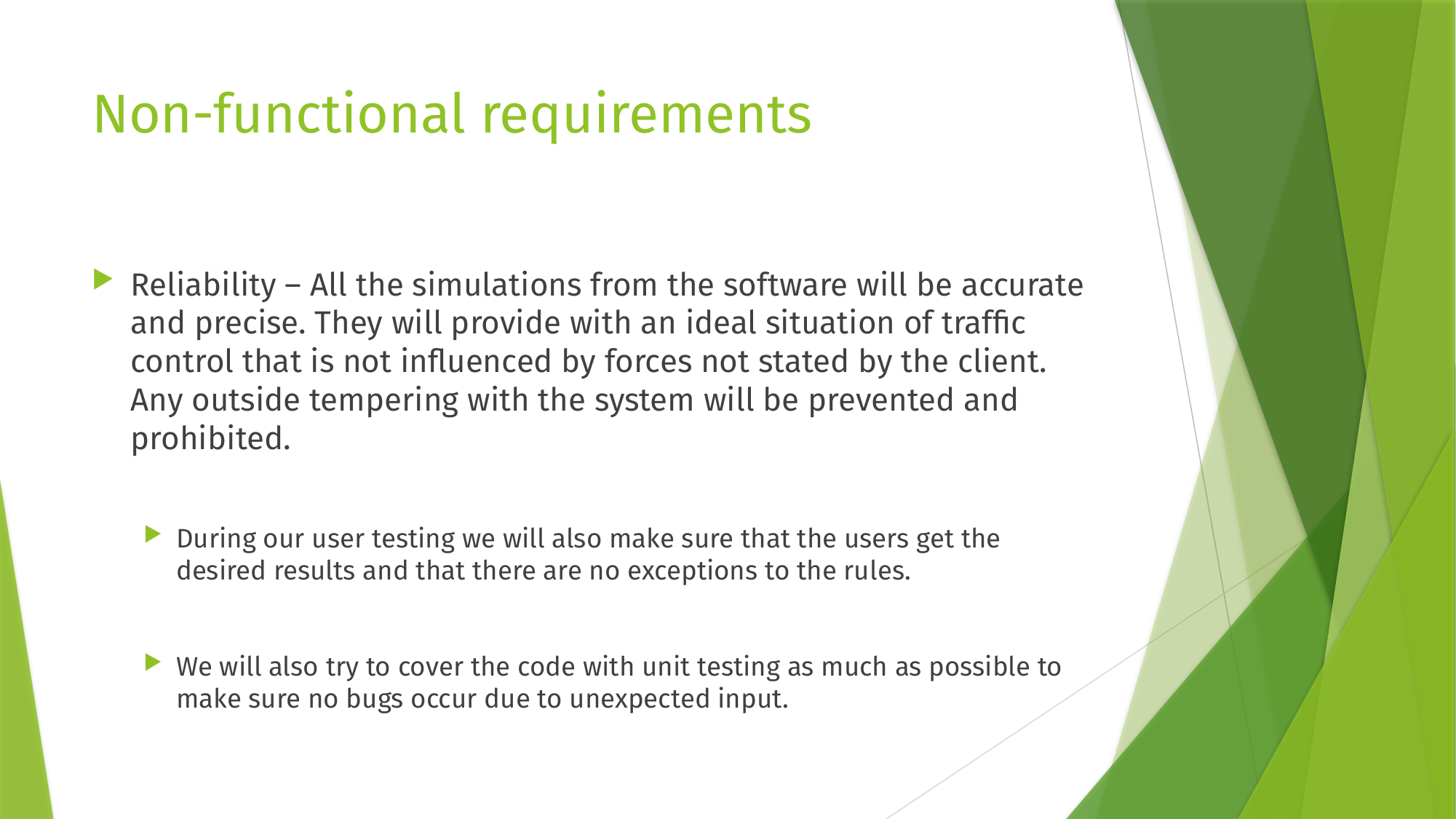

# Non-functional requirements
Reliability – All the simulations from the software will be accurate and precise. They will provide with an ideal situation of traffic control that is not influenced by forces not stated by the client. Any outside tempering with the system will be prevented and prohibited.

During our user testing we will also make sure that the users get the desired results and that there are no exceptions to the rules.

We will also try to cover the code with unit testing as much as possible to make sure no bugs occur due to unexpected input.